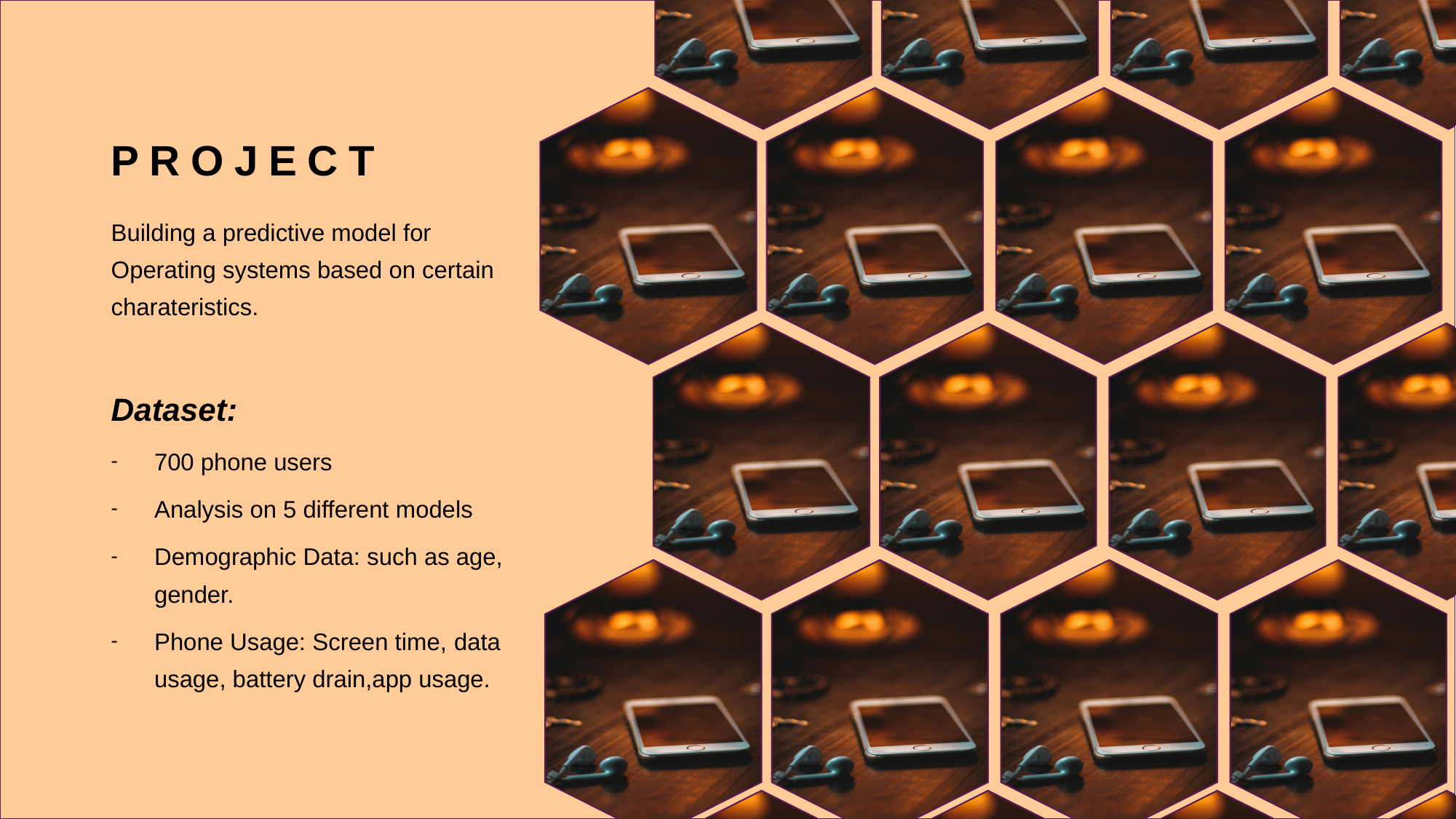

# Project
Building a predictive model for Operating systems based on certain charateristics.

Dataset:
700 phone users
Analysis on 5 different models
Demographic Data: such as age, gender.
Phone Usage: Screen time, data usage, battery drain,app usage.